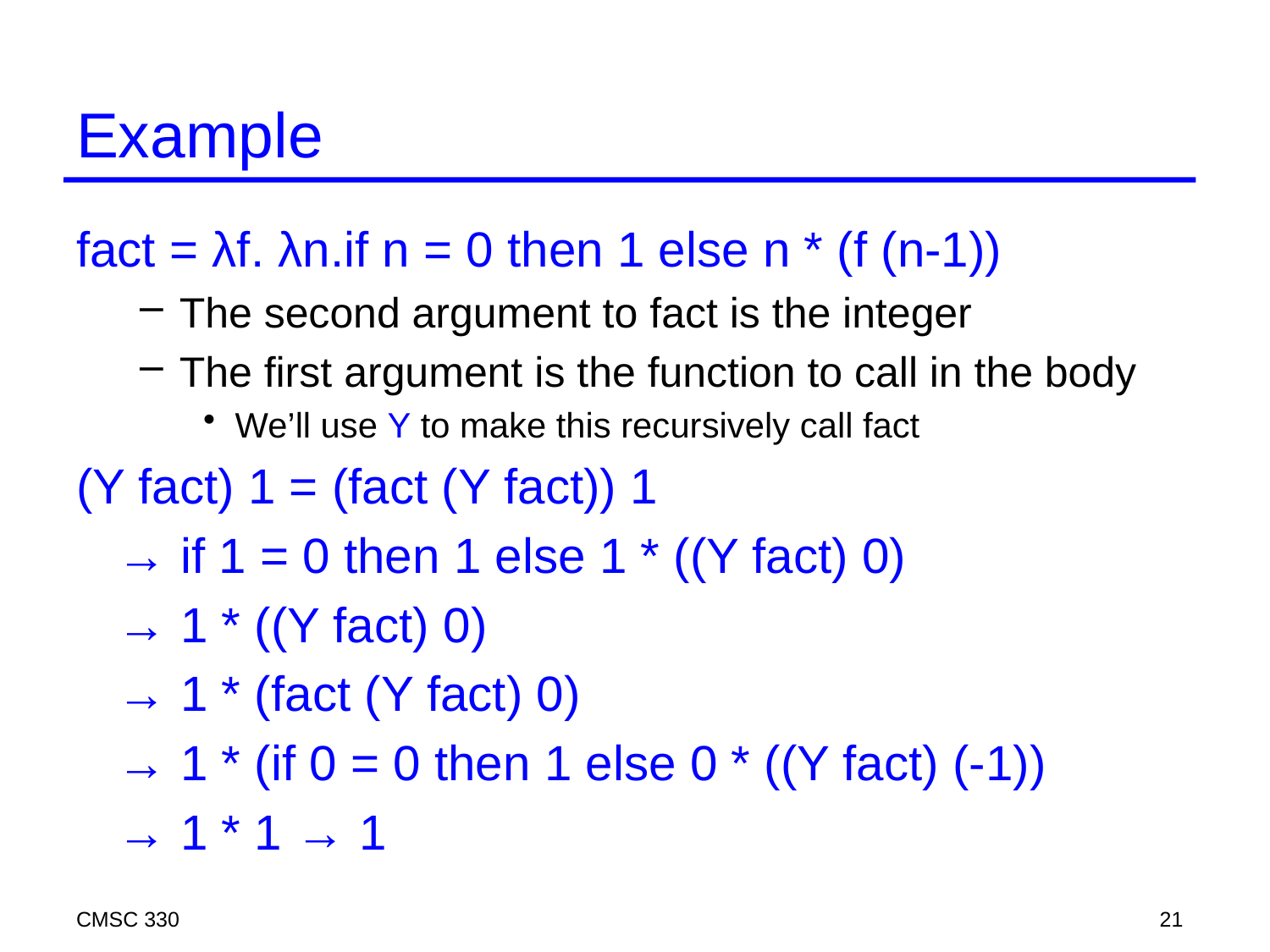

# Example
fact = λf. λn.if n = 0 then 1 else n * (f (n-1))
The second argument to fact is the integer
The first argument is the function to call in the body
We’ll use Y to make this recursively call fact
(Y fact) 1 = (fact (Y fact)) 1
   → if 1 = 0 then 1 else 1 * ((Y fact) 0)
   → 1 * ((Y fact) 0)
   → 1 * (fact (Y fact) 0)
   → 1 * (if 0 = 0 then 1 else 0 * ((Y fact) (-1))
   → 1 * 1 → 1
CMSC 330
21